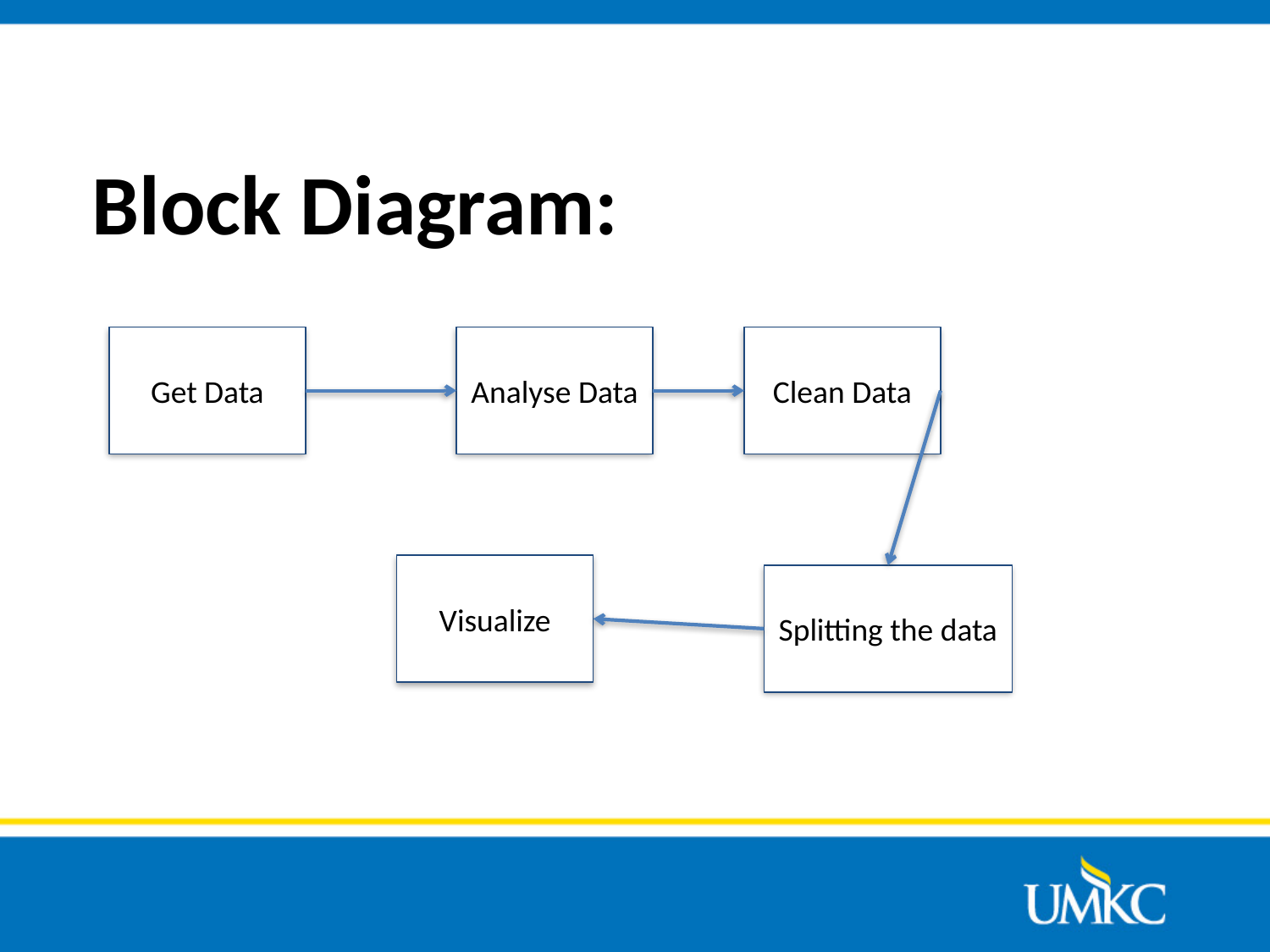

# Block Diagram:
Get Data
Analyse Data
Clean Data
Visualize
Splitting the data